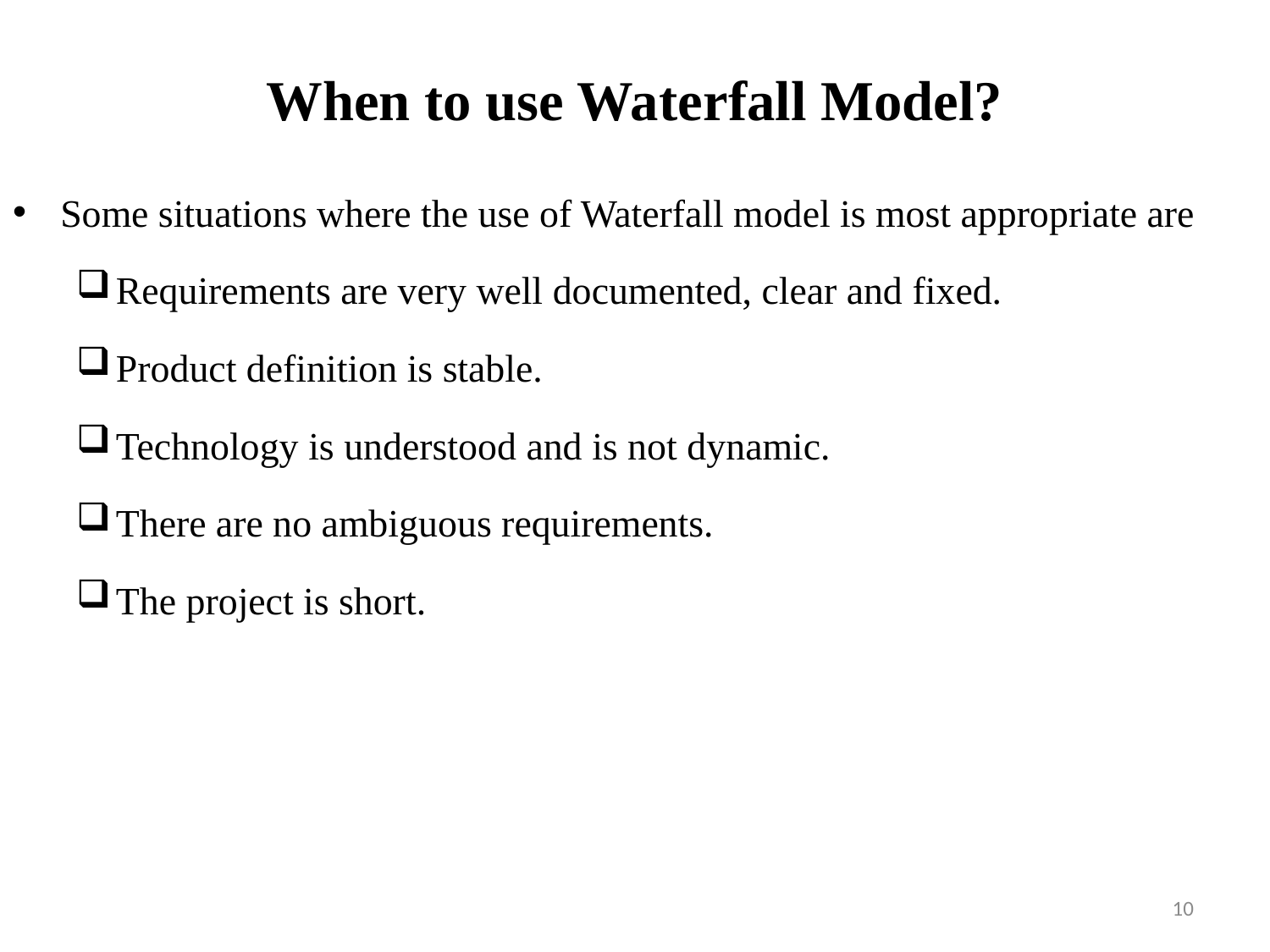

# When to use Waterfall Model?
Some situations where the use of Waterfall model is most appropriate are
Requirements are very well documented, clear and fixed.
Product definition is stable.
Technology is understood and is not dynamic.
There are no ambiguous requirements.
The project is short.
10